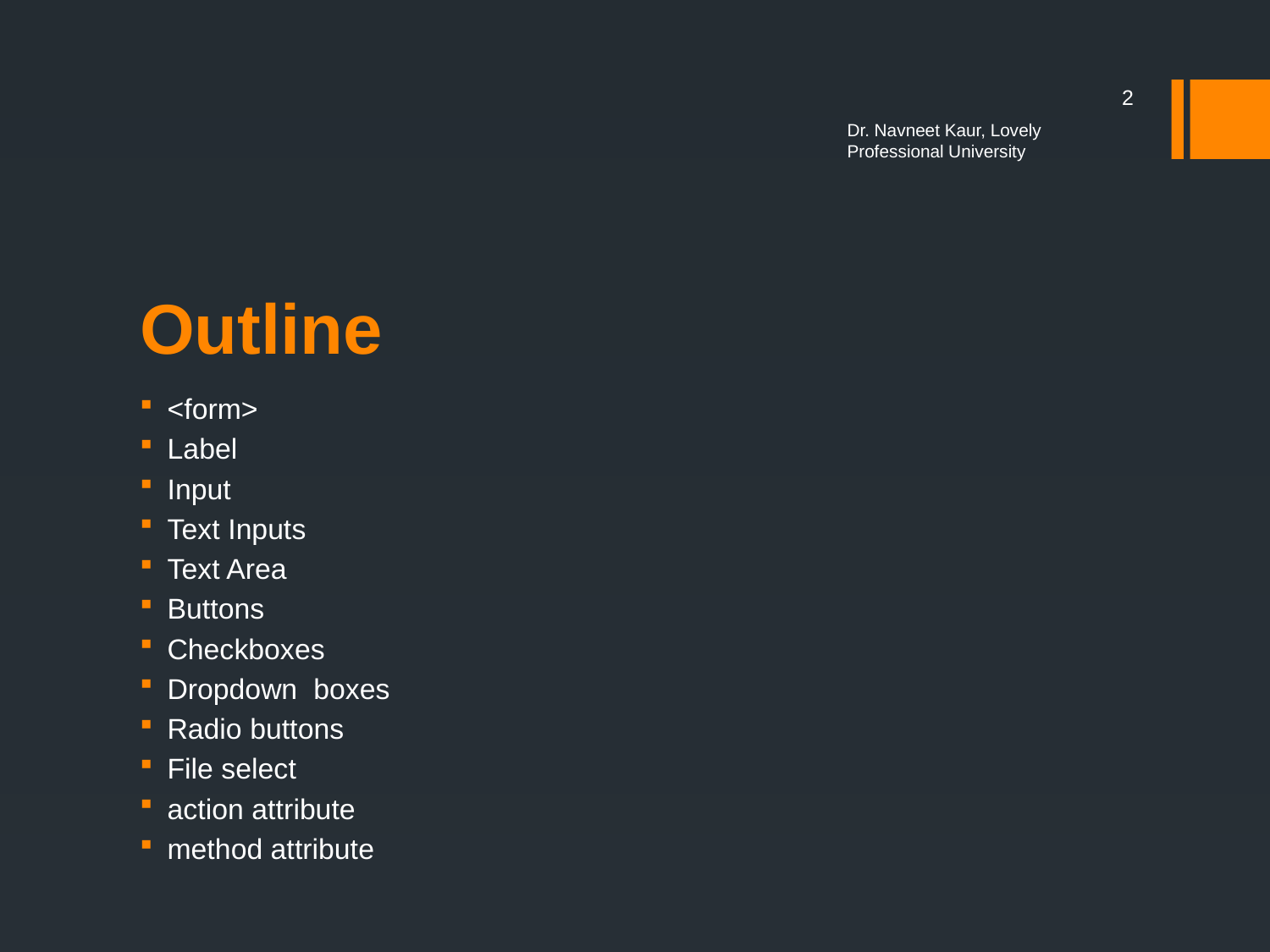

2
Dr. Navneet Kaur, Lovely Professional University
# Outline
<form>
Label
Input
Text Inputs
Text Area
Buttons
Checkboxes
Dropdown  boxes
Radio buttons
File select
action attribute
method attribute